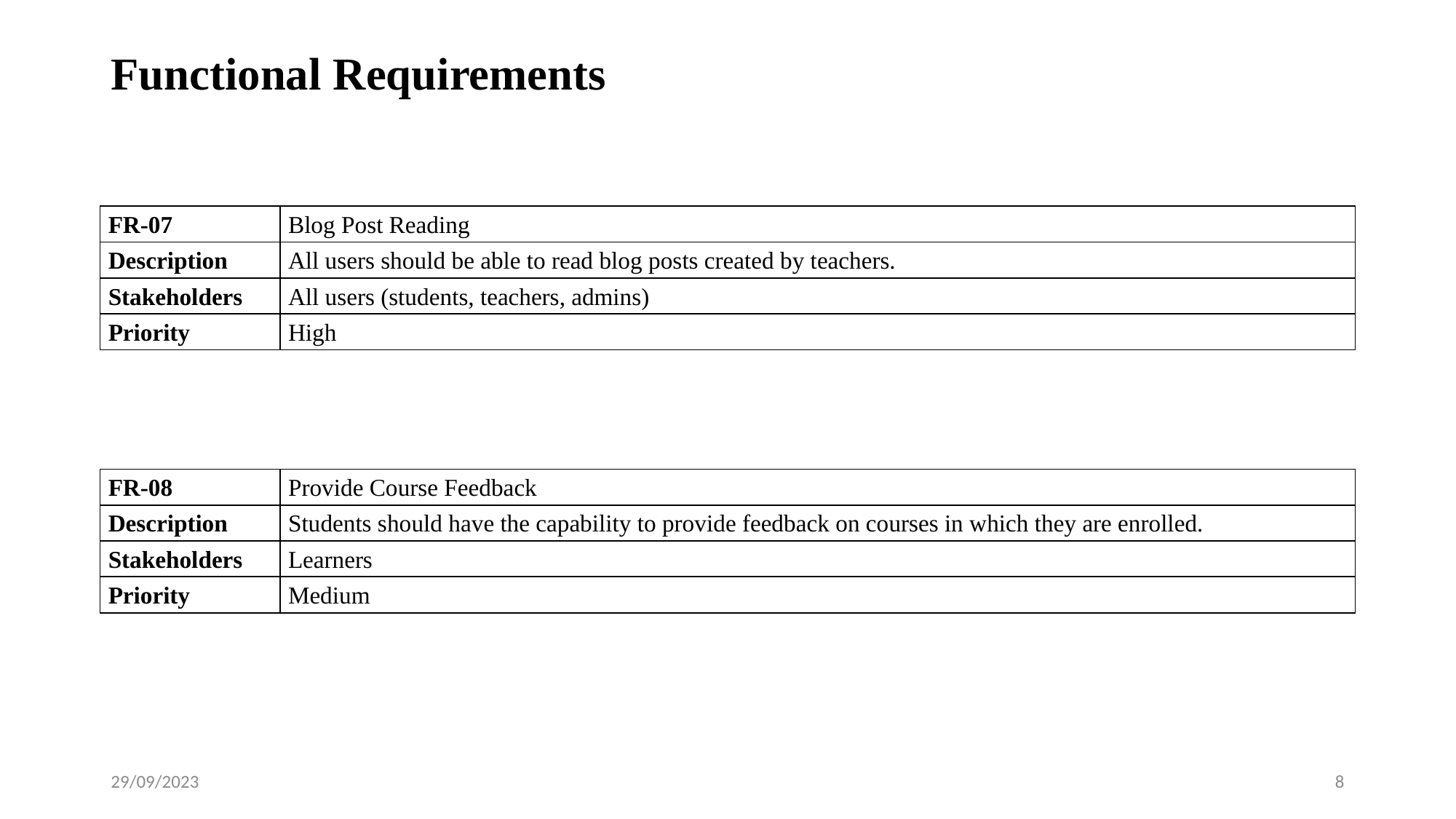

# Functional Requirements
| FR-07 | Blog Post Reading |
| --- | --- |
| Description | All users should be able to read blog posts created by teachers. |
| Stakeholders | All users (students, teachers, admins) |
| Priority | High |
| FR-08 | Provide Course Feedback |
| --- | --- |
| Description | Students should have the capability to provide feedback on courses in which they are enrolled. |
| Stakeholders | Learners |
| Priority | Medium |
29/09/2023
8